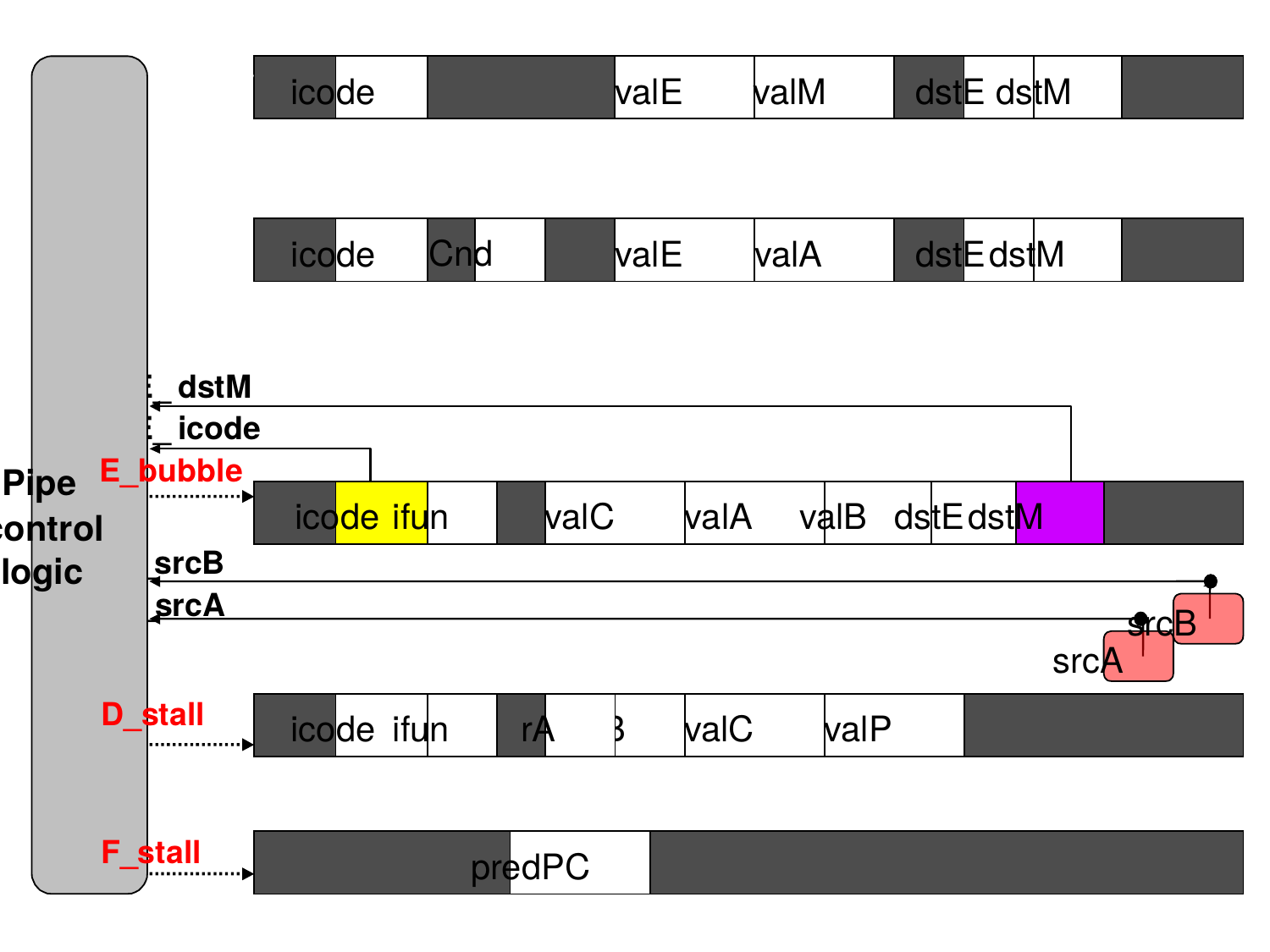

W
icode
valE
valM
dstE
dstM

M
icode
Cnd
valE
valA
dstE
dstM

E_
dstM

E_
icode

E_bubble
Pipe

E
icode
ifun
valC
valA
valB
dstE
dstM
control

d_
srcB
logic

d_
srcA

srcB

srcA

D_stall
D
icode
ifun
rA
rB
valC
valP

F_stall
F
predPC
20